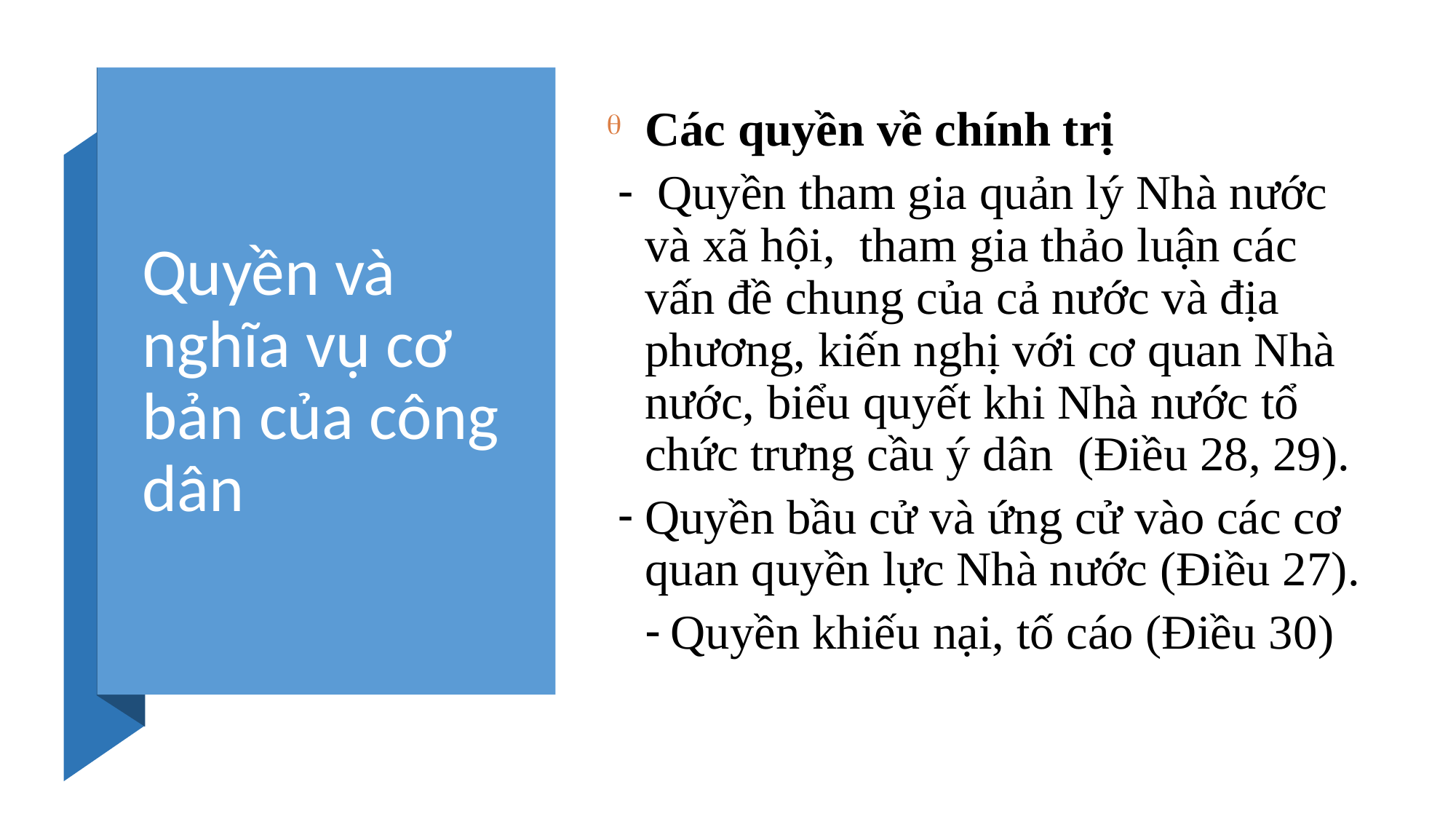

# Quyền và nghĩa vụ cơ bản của công dân
Các quyền về chính trị
 Quyền tham gia quản lý Nhà nước và xã hội,  tham gia thảo luận các vấn đề chung của cả nước và địa phương, kiến nghị với cơ quan Nhà nước, biểu quyết khi Nhà nước tổ chức trưng cầu ý dân  (Điều 28, 29).
Quyền bầu cử và ứng cử vào các cơ quan quyền lực Nhà nước (Điều 27).
Quyền khiếu nại, tố cáo (Điều 30)